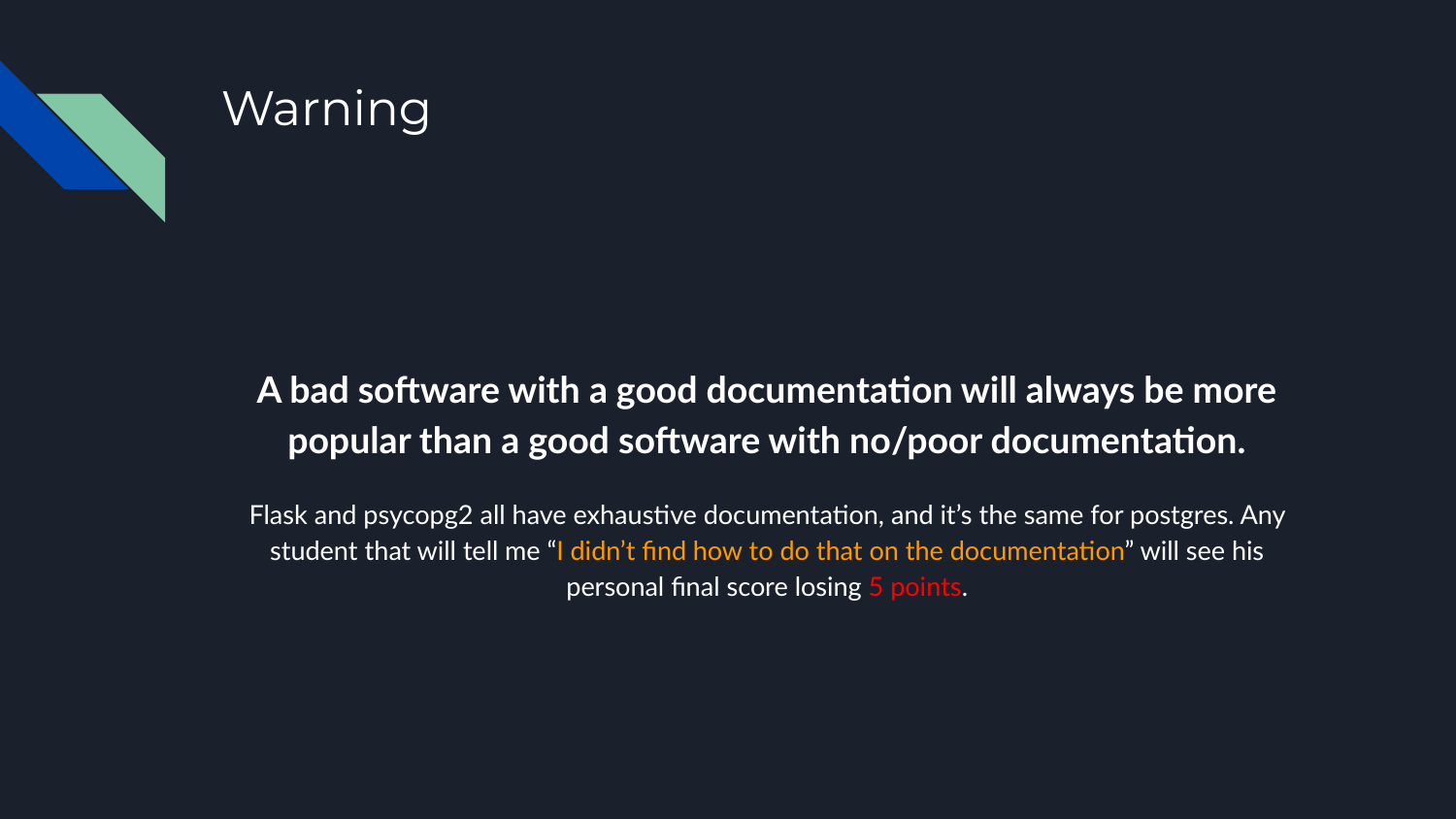

# Warning
A bad software with a good documentation will always be more popular than a good software with no/poor documentation.
Flask and psycopg2 all have exhaustive documentation, and it’s the same for postgres. Any student that will tell me “I didn’t find how to do that on the documentation” will see his personal final score losing 5 points.